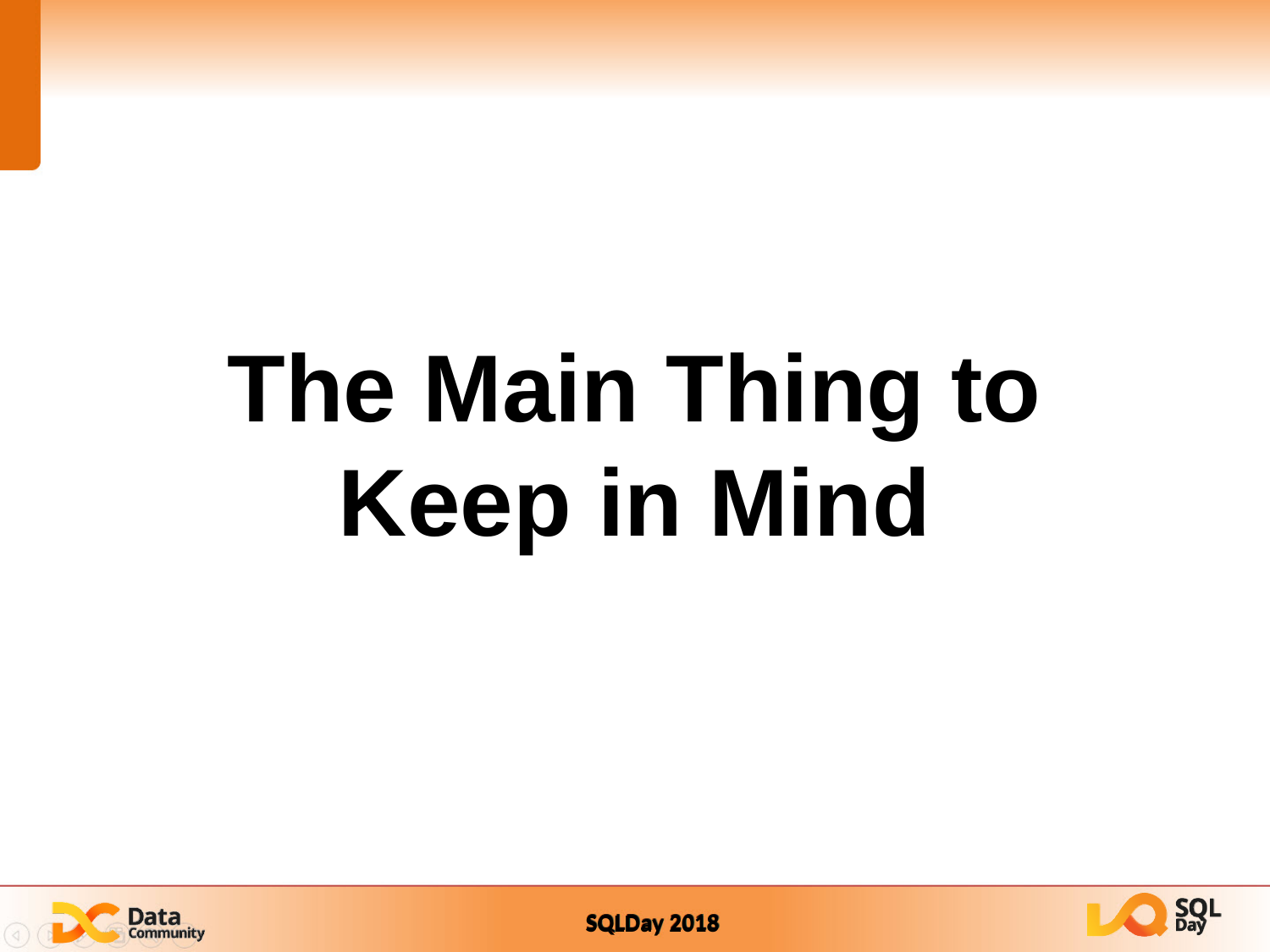

The Main Thing to Keep in Mind